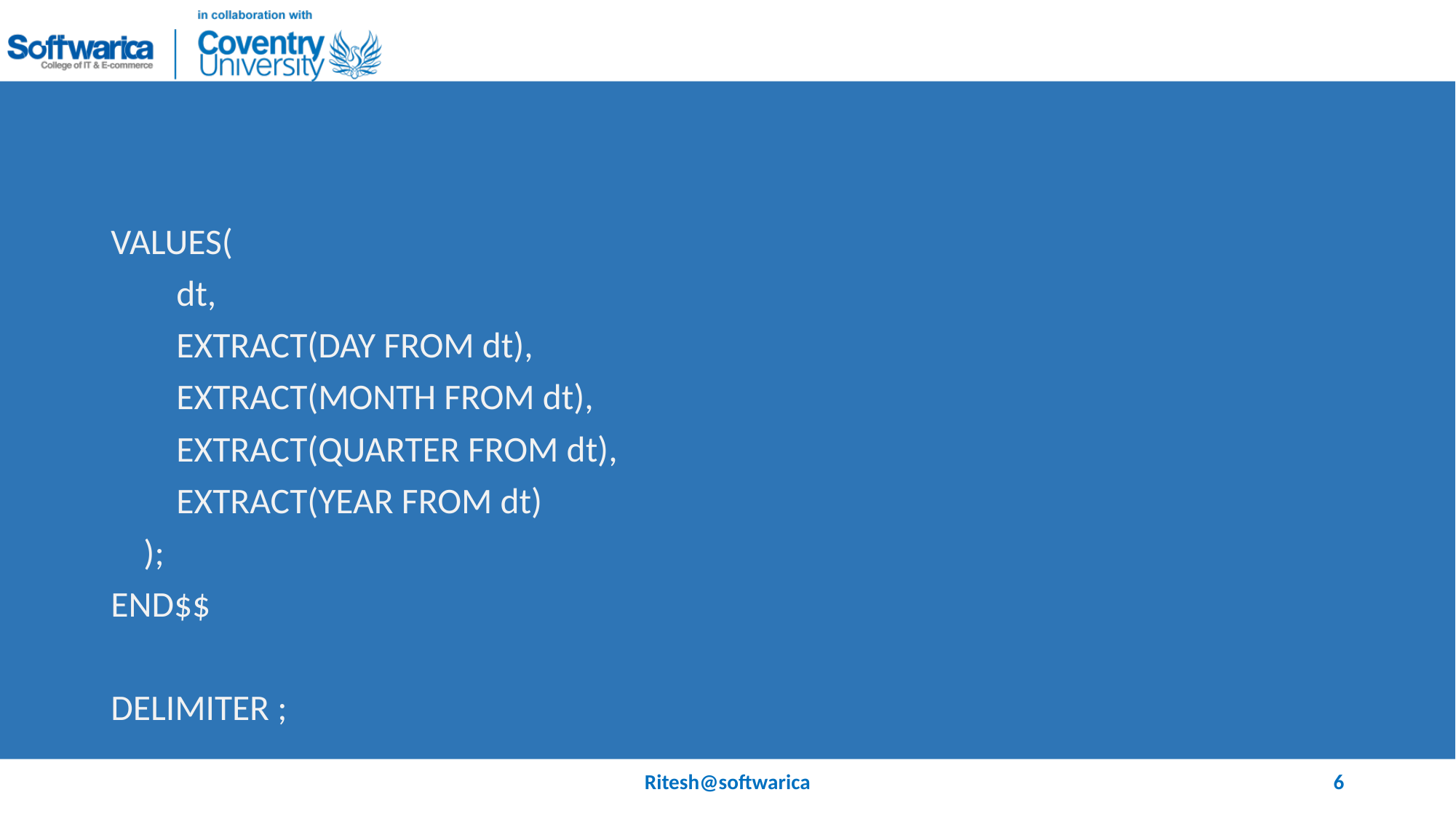

#
VALUES(
        dt,
        EXTRACT(DAY FROM dt),
        EXTRACT(MONTH FROM dt),
        EXTRACT(QUARTER FROM dt),
        EXTRACT(YEAR FROM dt)
    );
END$$

DELIMITER ;
Ritesh@softwarica
6